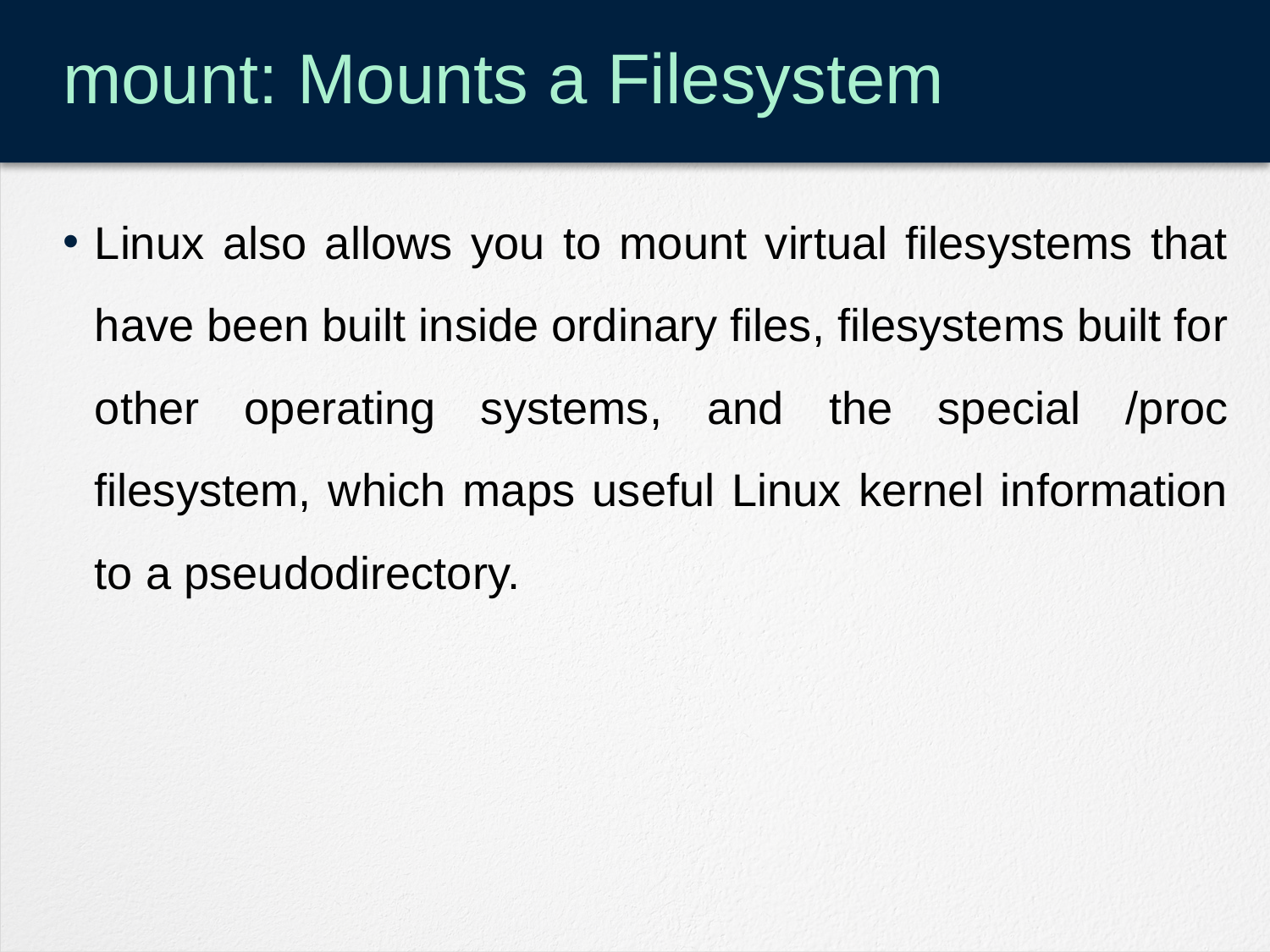

# mount: Mounts a Filesystem
Linux also allows you to mount virtual filesystems that have been built inside ordinary files, filesystems built for other operating systems, and the special /proc filesystem, which maps useful Linux kernel information to a pseudodirectory.